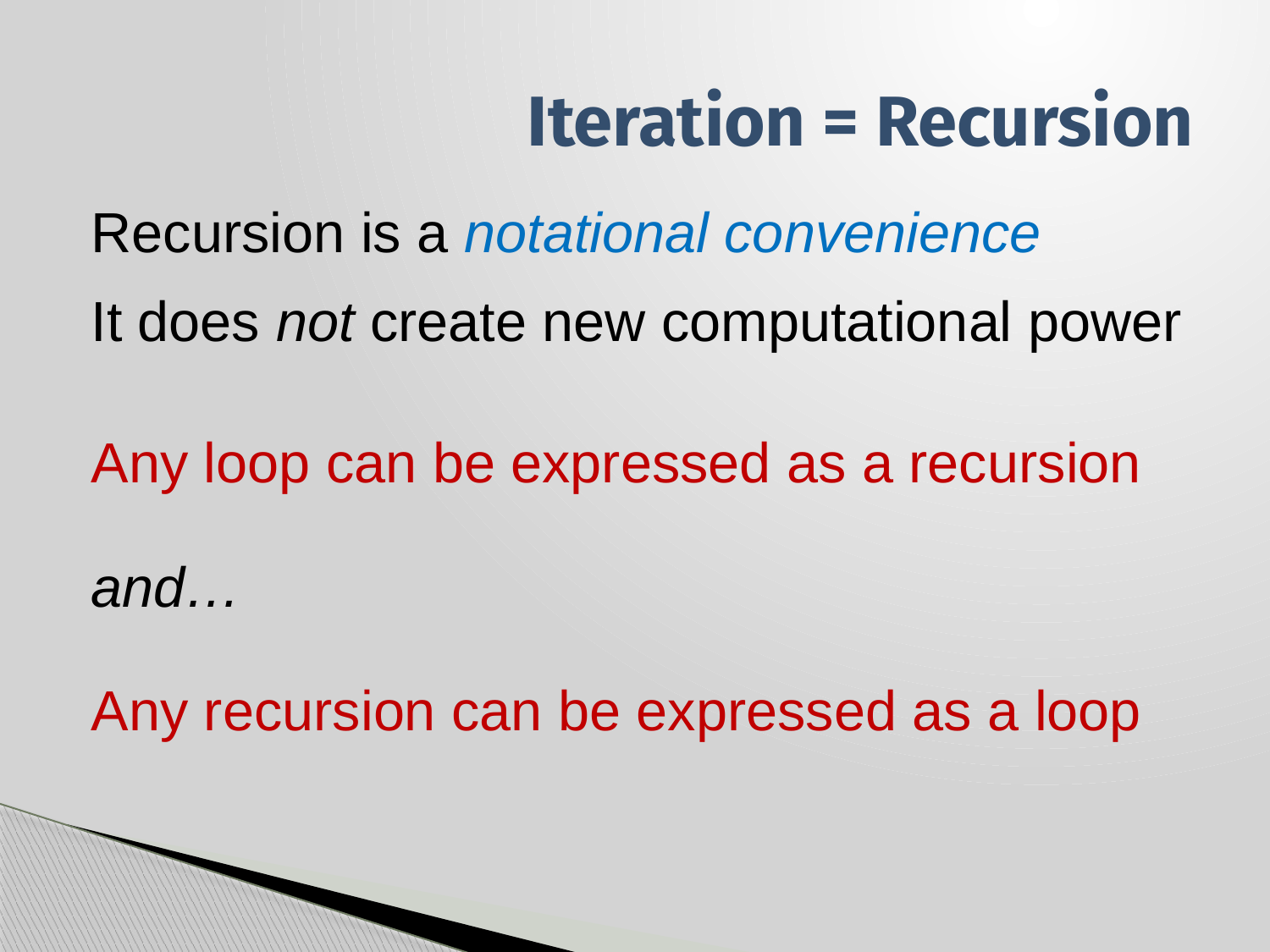

# Iteration = Recursion
Recursion is a notational convenience
It does not create new computational power

Any loop can be expressed as a recursion

and…

Any recursion can be expressed as a loop